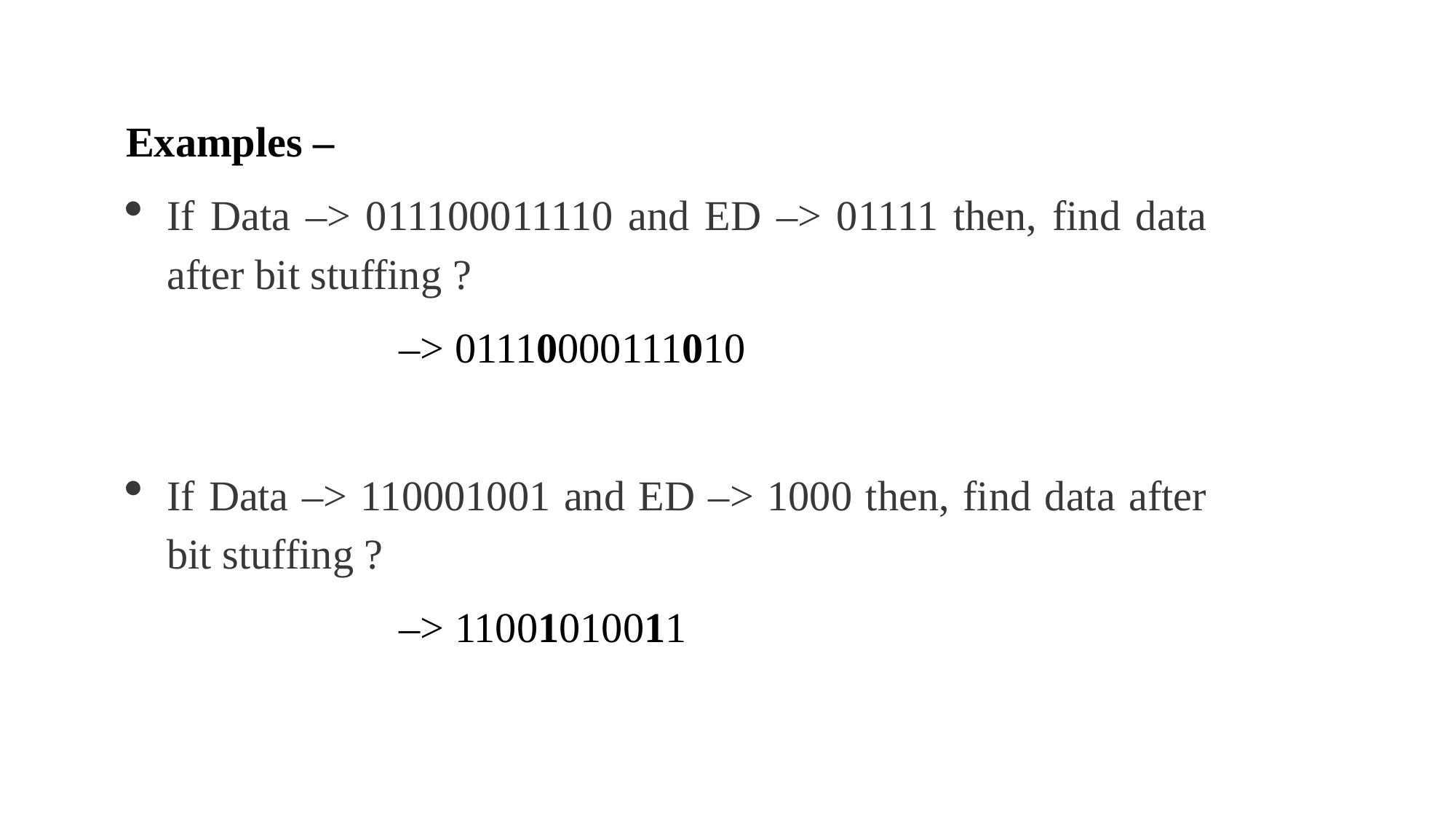

Examples –
If Data –> 011100011110 and ED –> 01111 then, find data after bit stuffing ?
–> 01110000111010

If Data –> 110001001 and ED –> 1000 then, find data after bit stuffing ?
–> 11001010011